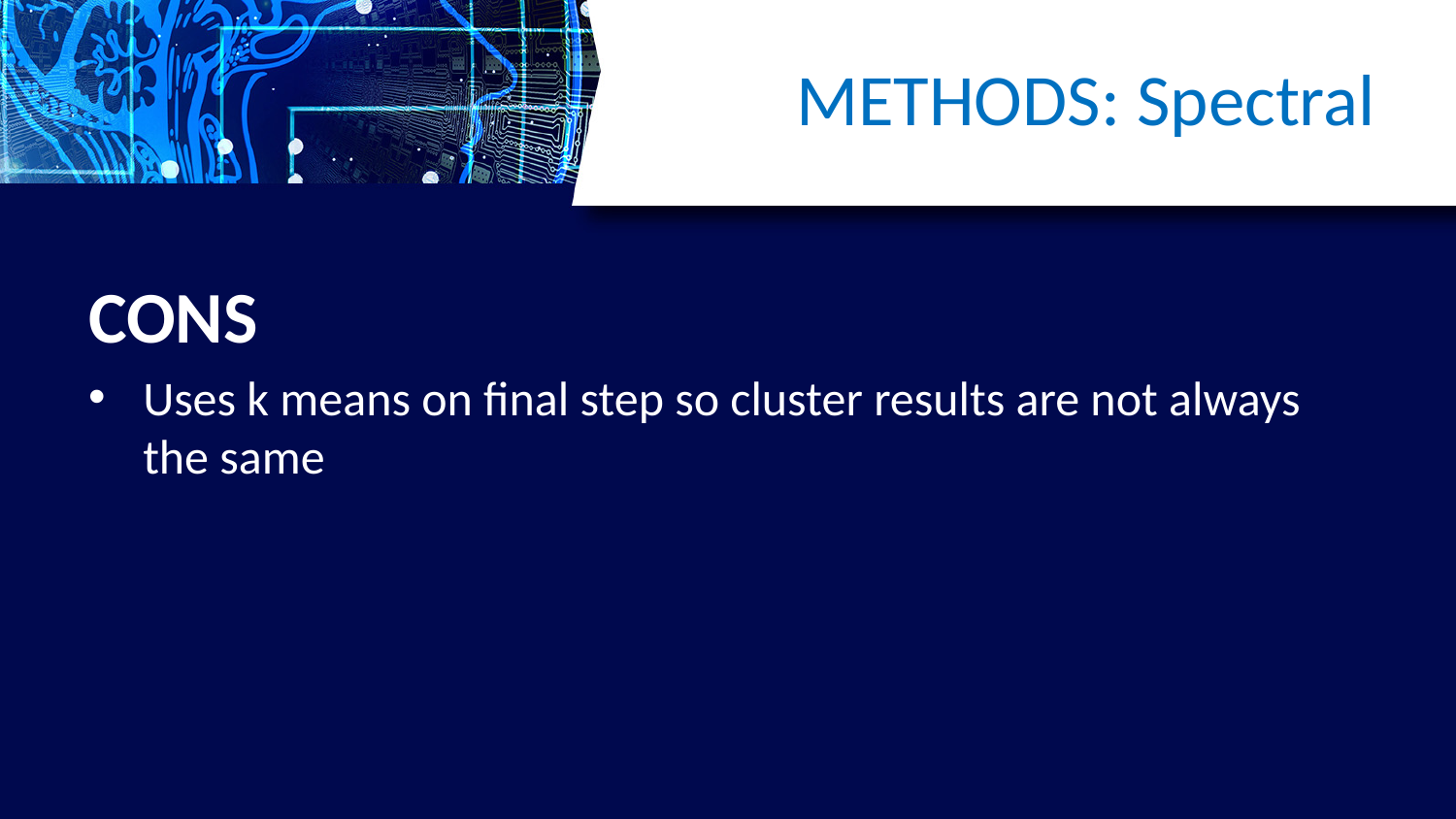

# METHODS: Spectral
CONS
Uses k means on final step so cluster results are not always the same